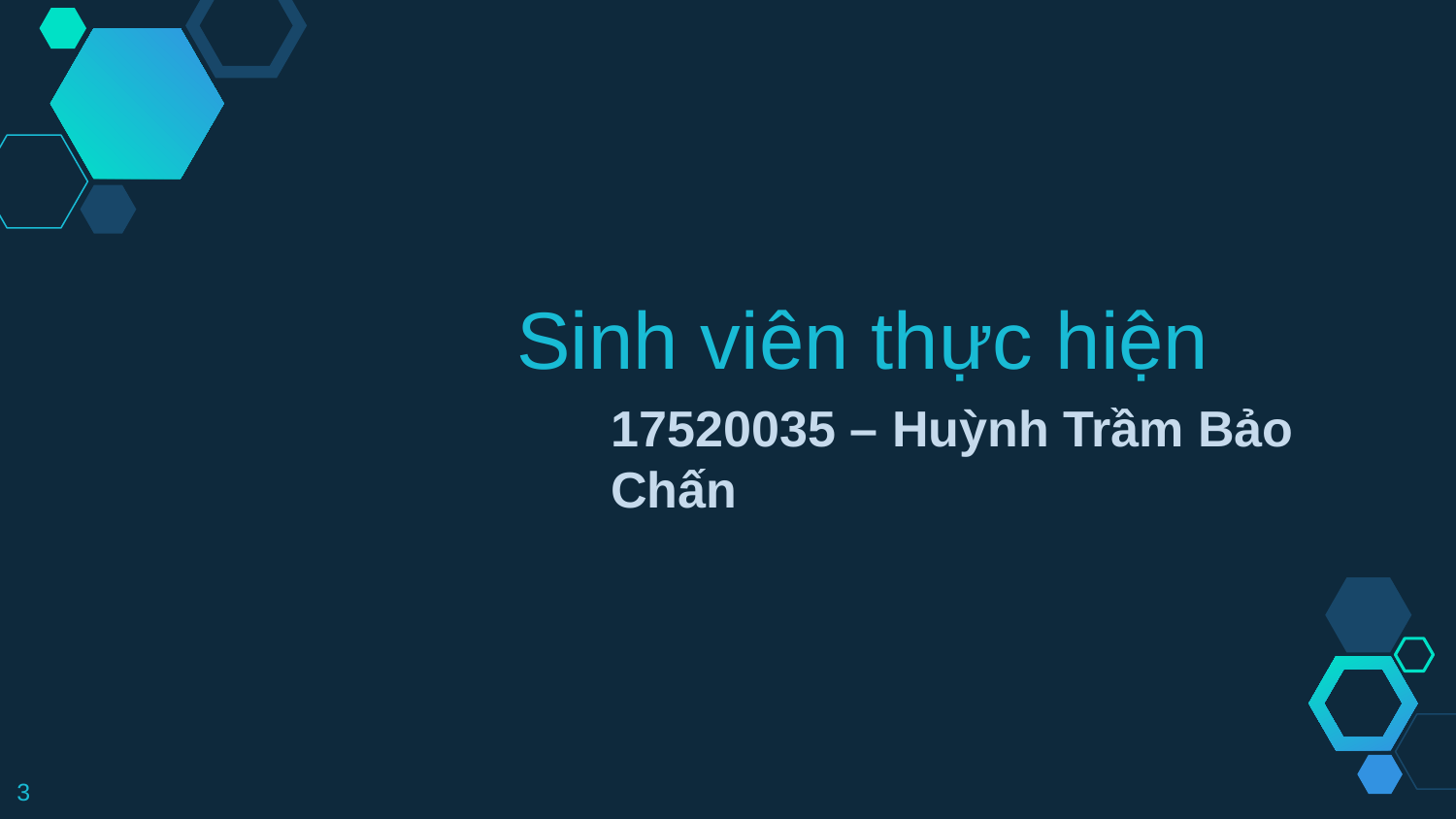

Sinh viên thực hiện
17520035 – Huỳnh Trầm Bảo Chấn
3